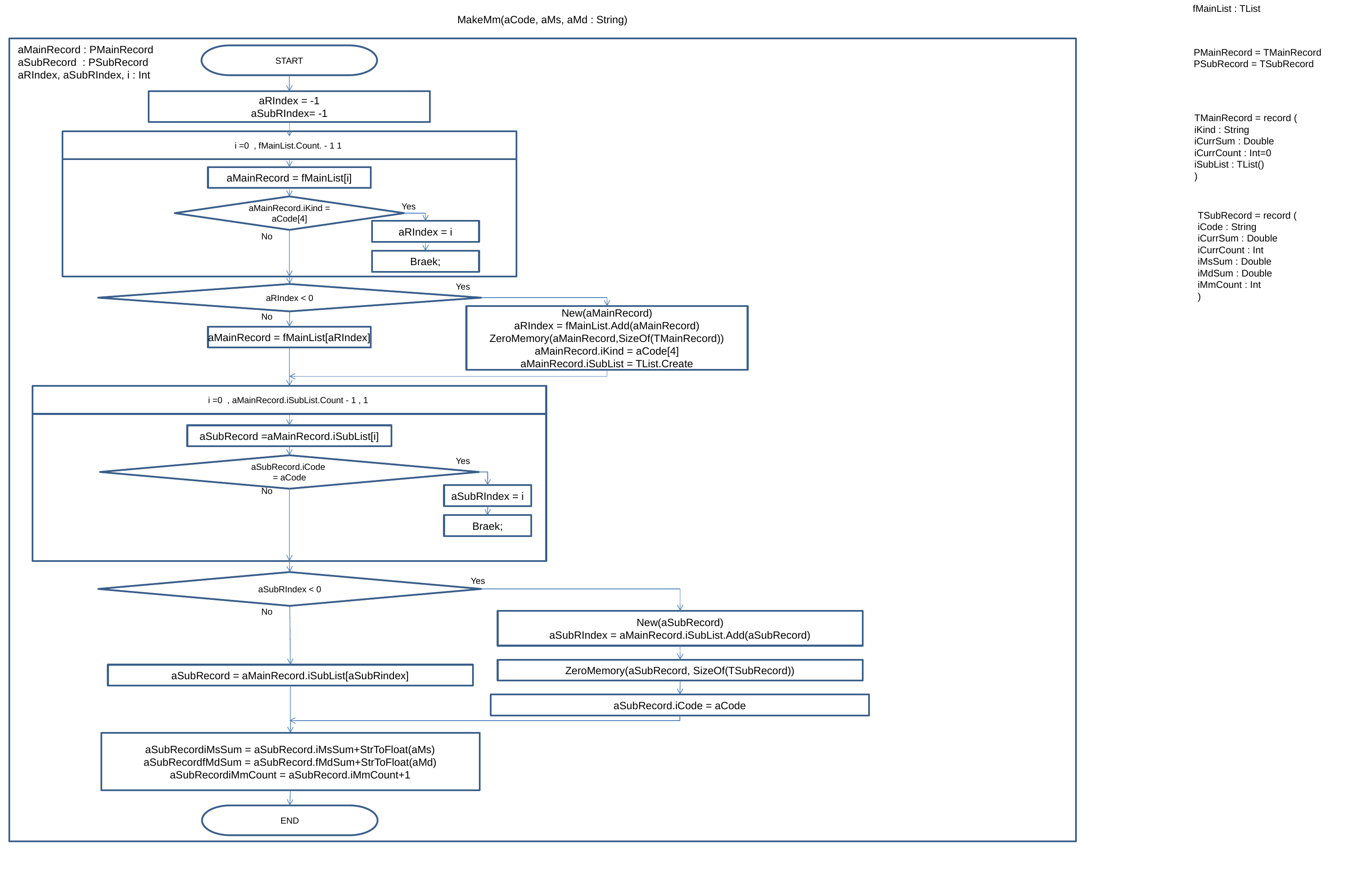

fMainList : TList
MakeMm(aCode, aMs, aMd : String)

aMainRecord : PMainRecord
aSubRecord  : PSubRecord
aRIndex, aSubRIndex, i : Int
PMainRecord = TMainRecord
PSubRecord = TSubRecord
START
aRIndex = -1
aSubRIndex= -1
TMainRecord = record (
iKind : String
iCurrSum : Double
iCurrCount : Int=0
iSubList : TList()
)
i =0  , fMainList.Count. - 1 1

aMainRecord = fMainList[i]
aMainRecord.iKind = aCode[4]
Yes
TSubRecord = record (
iCode : String
iCurrSum : Double
iCurrCount : Int
iMsSum : Double
iMdSum : Double
iMmCount : Int
)
aRIndex = i
No
Braek;
Yes
aRIndex < 0
New(aMainRecord)
aRIndex = fMainList.Add(aMainRecord)
ZeroMemory(aMainRecord,SizeOf(TMainRecord))
aMainRecord.iKind = aCode[4]
aMainRecord.iSubList = TList.Create
No
aMainRecord = fMainList[aRIndex]
i =0  , aMainRecord.iSubList.Count - 1 , 1

aSubRecord =aMainRecord.iSubList[i]
aSubRecord.iCode
= aCode
Yes
No
aSubRIndex = i
Braek;
aSubRIndex < 0
Yes
No
New(aSubRecord)
aSubRIndex = aMainRecord.iSubList.Add(aSubRecord)
ZeroMemory(aSubRecord, SizeOf(TSubRecord))
aSubRecord = aMainRecord.iSubList[aSubRindex]
aSubRecord.iCode = aCode
aSubRecordiMsSum = aSubRecord.iMsSum+StrToFloat(aMs)
aSubRecordfMdSum = aSubRecord.fMdSum+StrToFloat(aMd)
aSubRecordiMmCount = aSubRecord.iMmCount+1
END